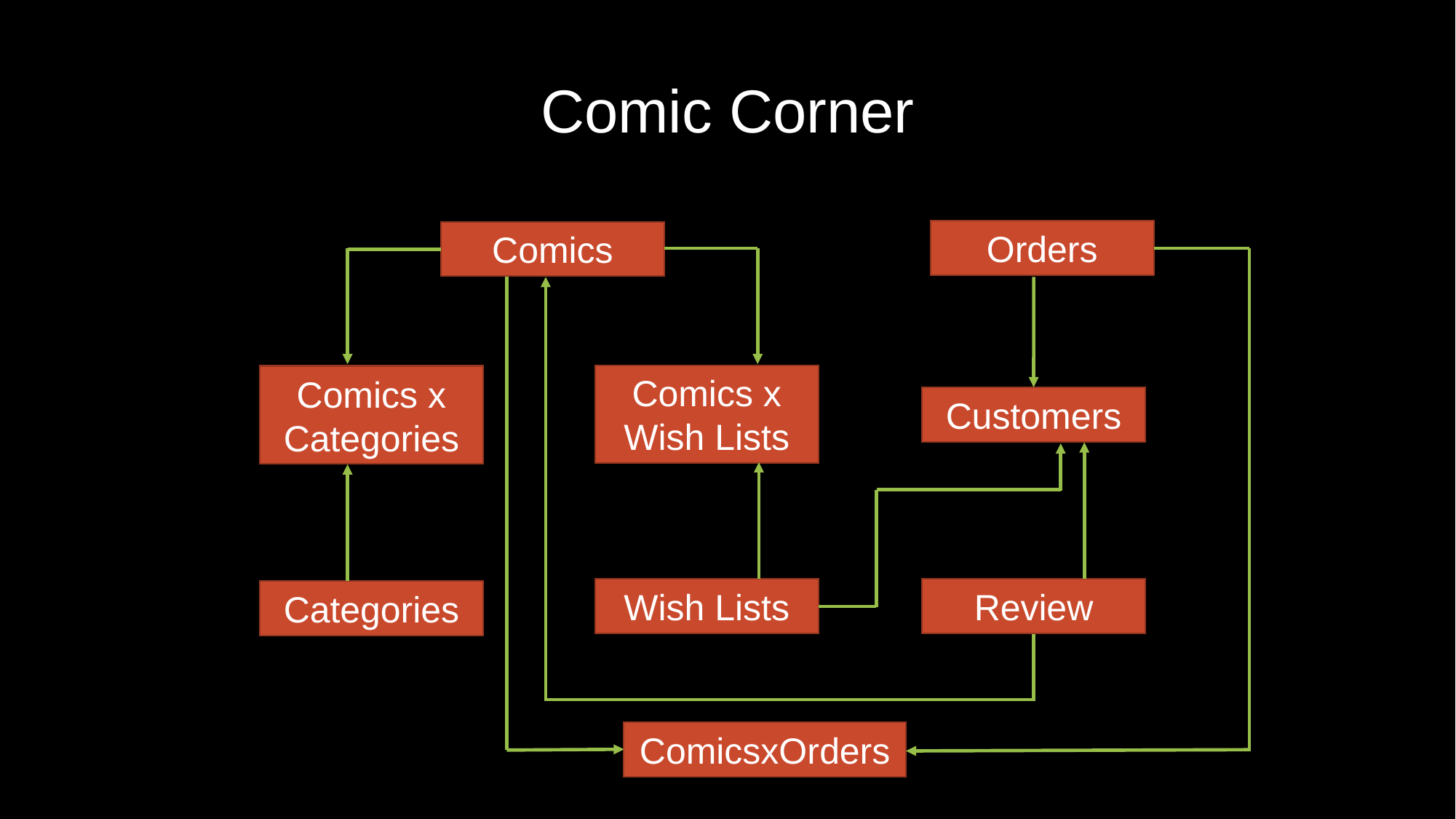

# Comic Corner
Orders
Comics
Comics x Wish Lists
Comics x Categories
Customers
Wish Lists
Review
Categories
ComicsxOrders